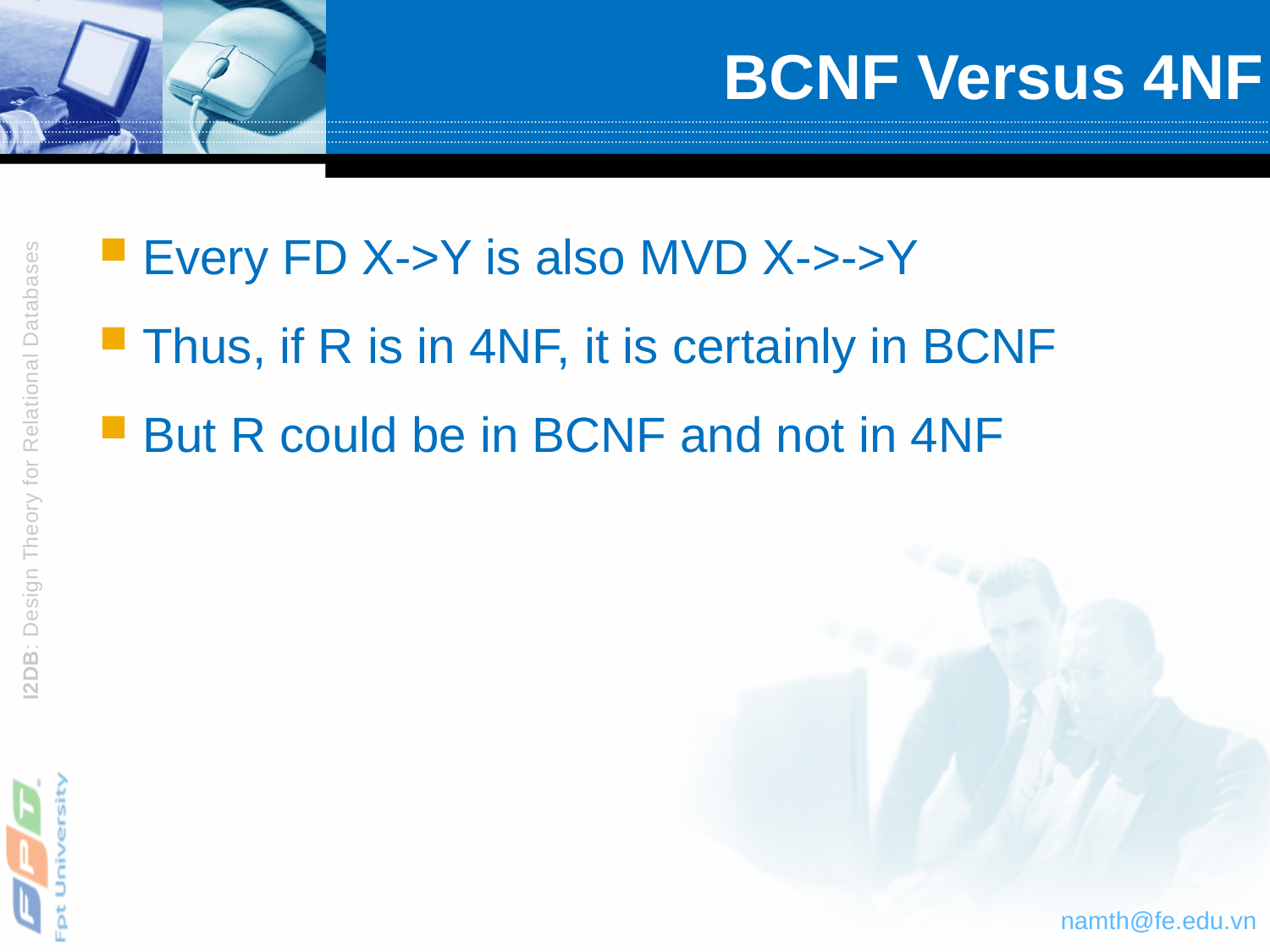

# BCNF Versus 4NF
Every FD X->Y is also MVD X->->Y
Thus, if R is in 4NF, it is certainly in BCNF
But R could be in BCNF and not in 4NF